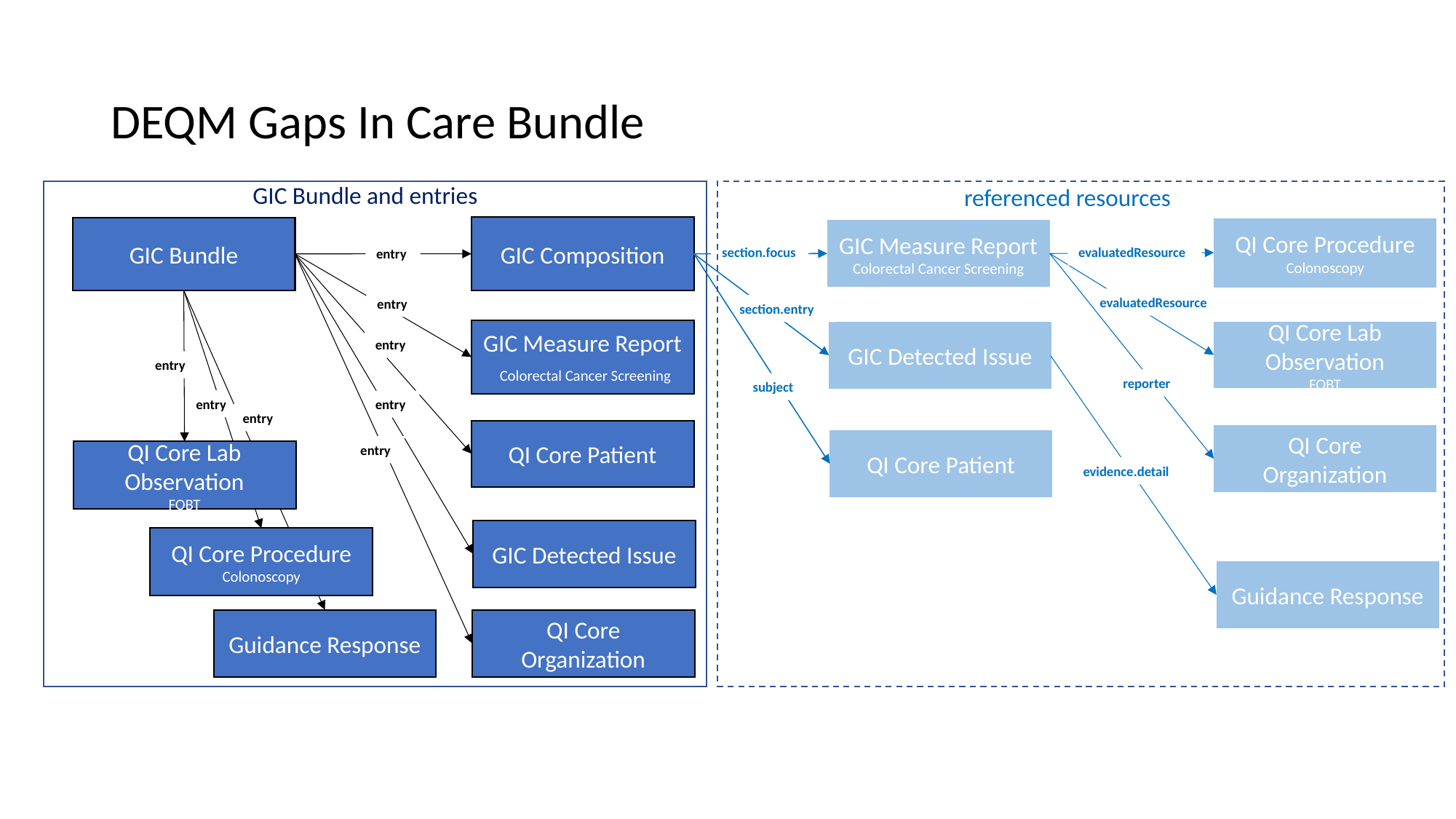

# DEQM Gaps In Care Bundle

GIC Bundle and entries
referenced resources

GIC Composition
GIC Bundle
QI Core Procedure
Colonoscopy
GIC Measure Report
Colorectal Cancer Screening
section.focus
evaluatedResource
entry
evaluatedResource
entry
section.entry
GIC Measure Report  Colorectal Cancer Screening
QI Core Lab Observation
FOBT
GIC Detected Issue
entry
entry
reporter
subject
entry
entry
entry
QI Core Patient
QI Core Organization
QI Core Patient
entry
QI Core Lab Observation
FOBT
evidence.detail
GIC Detected Issue
QI Core Procedure
Colonoscopy
Guidance Response
Guidance Response
QI Core Organization